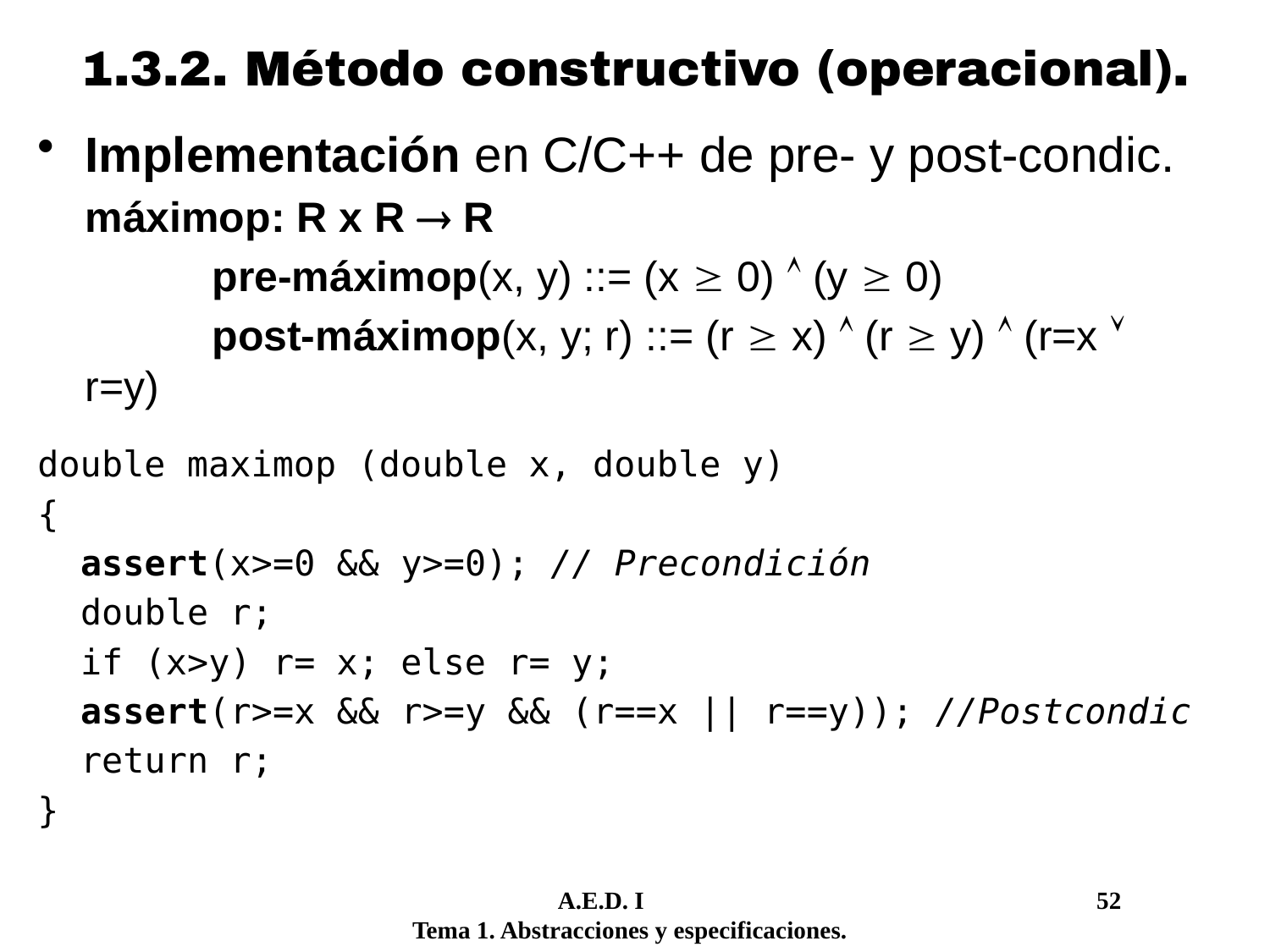

1.3.2. Método constructivo (operacional).
Implementación en C/C++ de pre- y post-condic.
	máximop: R x R → R
		pre-máximop(x, y) ::= (x ≥ 0) ∧ (y ≥ 0)
		post-máximop(x, y; r) ::= (r ≥ x) ∧ (r ≥ y) ∧ (r=x ∨ r=y)

double maximop (double x, double y)
{
  assert(x>=0 && y>=0); // Precondición
  double r;
  if (x>y) r= x; else r= y;
  assert(r>=x && r>=y && (r==x || r==y)); //Postcondic
  return r;
}
	   A.E.D. I				        52
Tema 1. Abstracciones y especificaciones.